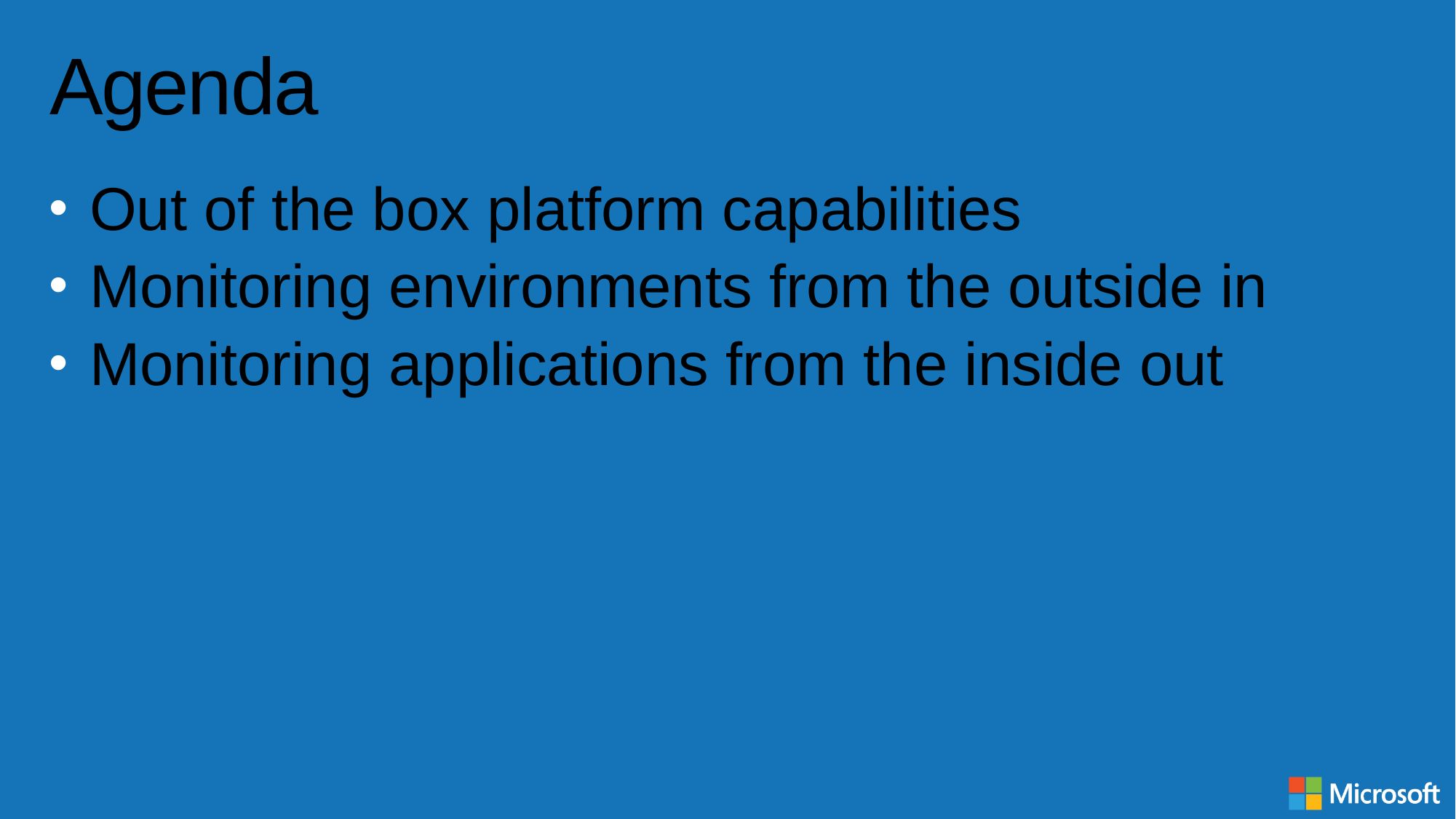

# Agenda
Out of the box platform capabilities
Monitoring environments from the outside in
Monitoring applications from the inside out